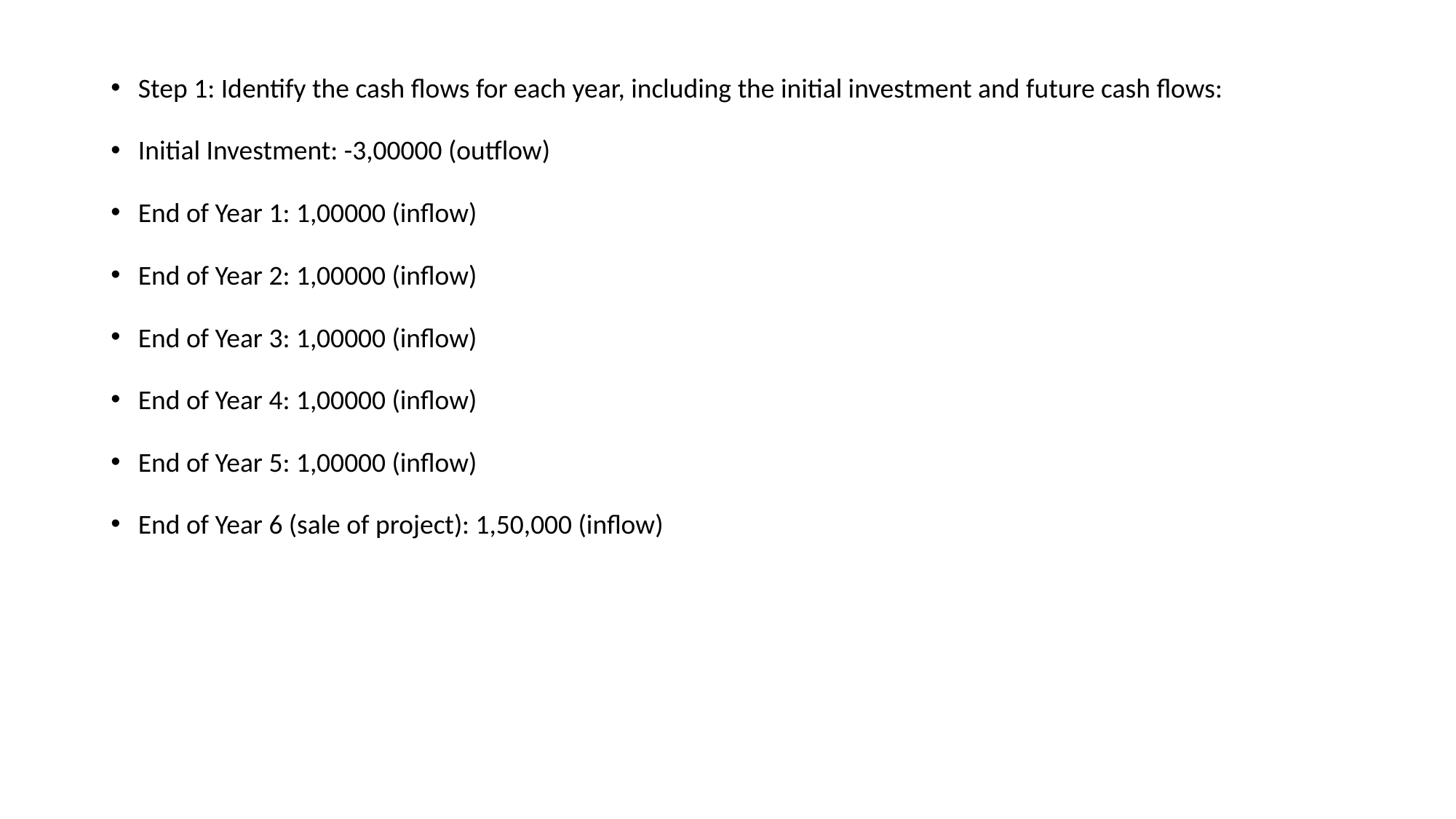

Step 1: Identify the cash flows for each year, including the initial investment and future cash flows:
Initial Investment: -3,00000 (outflow)
End of Year 1: 1,00000 (inflow)
End of Year 2: 1,00000 (inflow)
End of Year 3: 1,00000 (inflow)
End of Year 4: 1,00000 (inflow)
End of Year 5: 1,00000 (inflow)
End of Year 6 (sale of project): 1,50,000 (inflow)